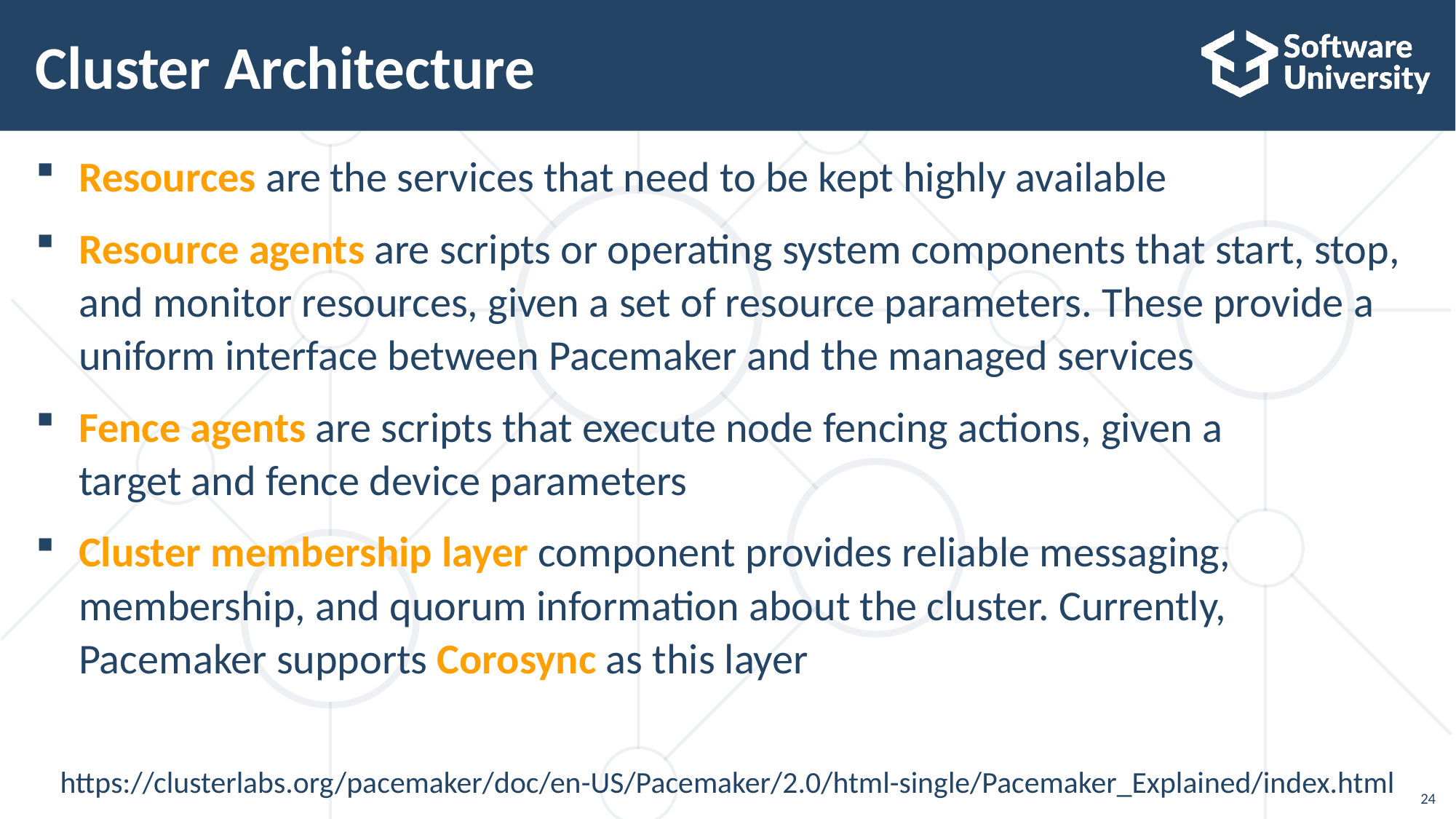

# Cluster Architecture
Resources are the services that need to be kept highly available
Resource agents are scripts or operating system components that start, stop, and monitor resources, given a set of resource parameters. These provide a uniform interface between Pacemaker and the managed services
Fence agents are scripts that execute node fencing actions, given a
target and fence device parameters
Cluster membership layer component provides reliable messaging, membership, and quorum information about the cluster. Currently, Pacemaker supports Corosync as this layer
https://clusterlabs.org/pacemaker/doc/en-US/Pacemaker/2.0/html-single/Pacemaker_Explained/index.html
24